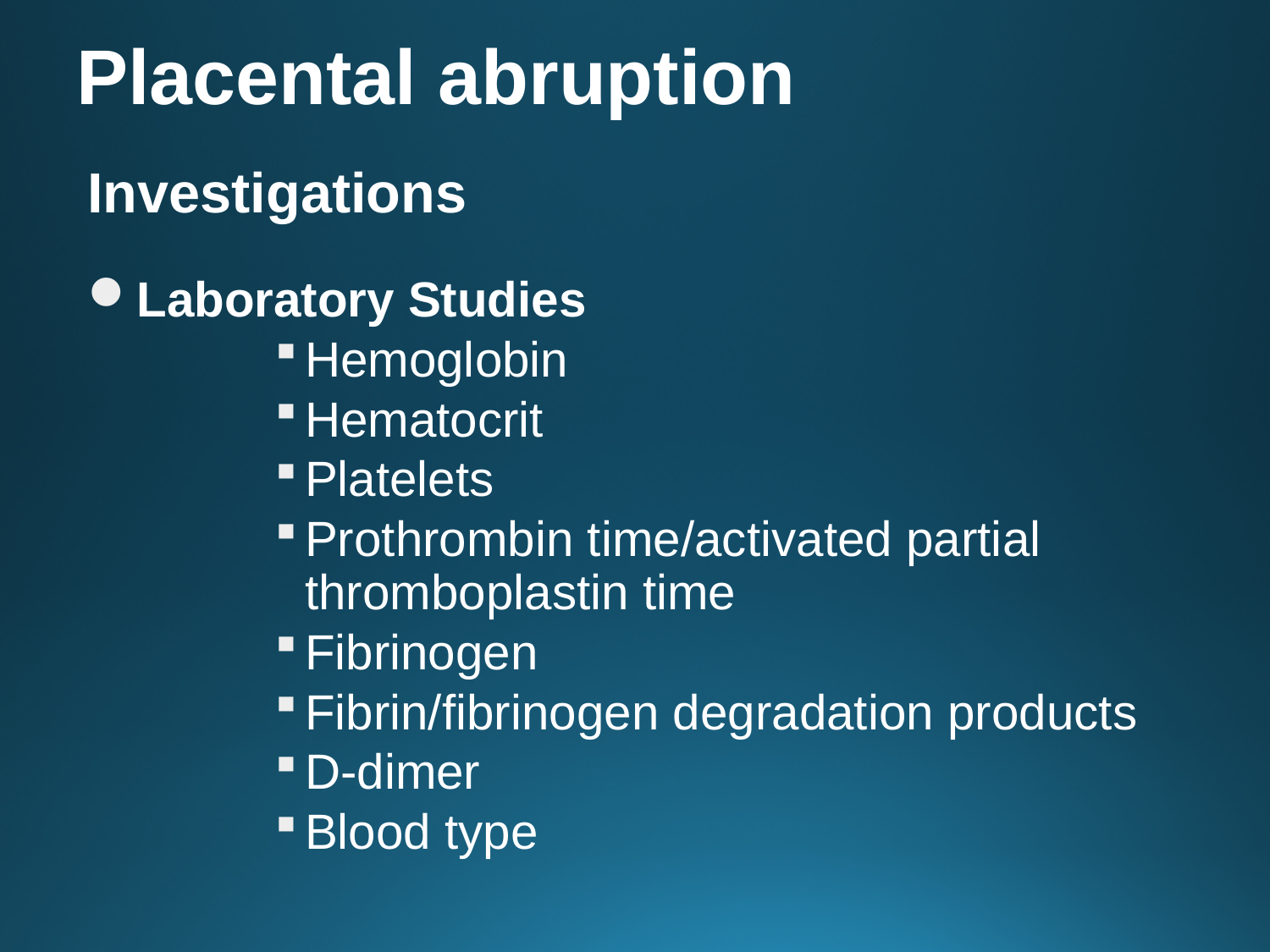

# Placental abruption
Investigations

Laboratory Studies
Hemoglobin
Hematocrit
Platelets
Prothrombin time/activated partial thromboplastin time
Fibrinogen
Fibrin/fibrinogen degradation products
D-dimer
Blood type